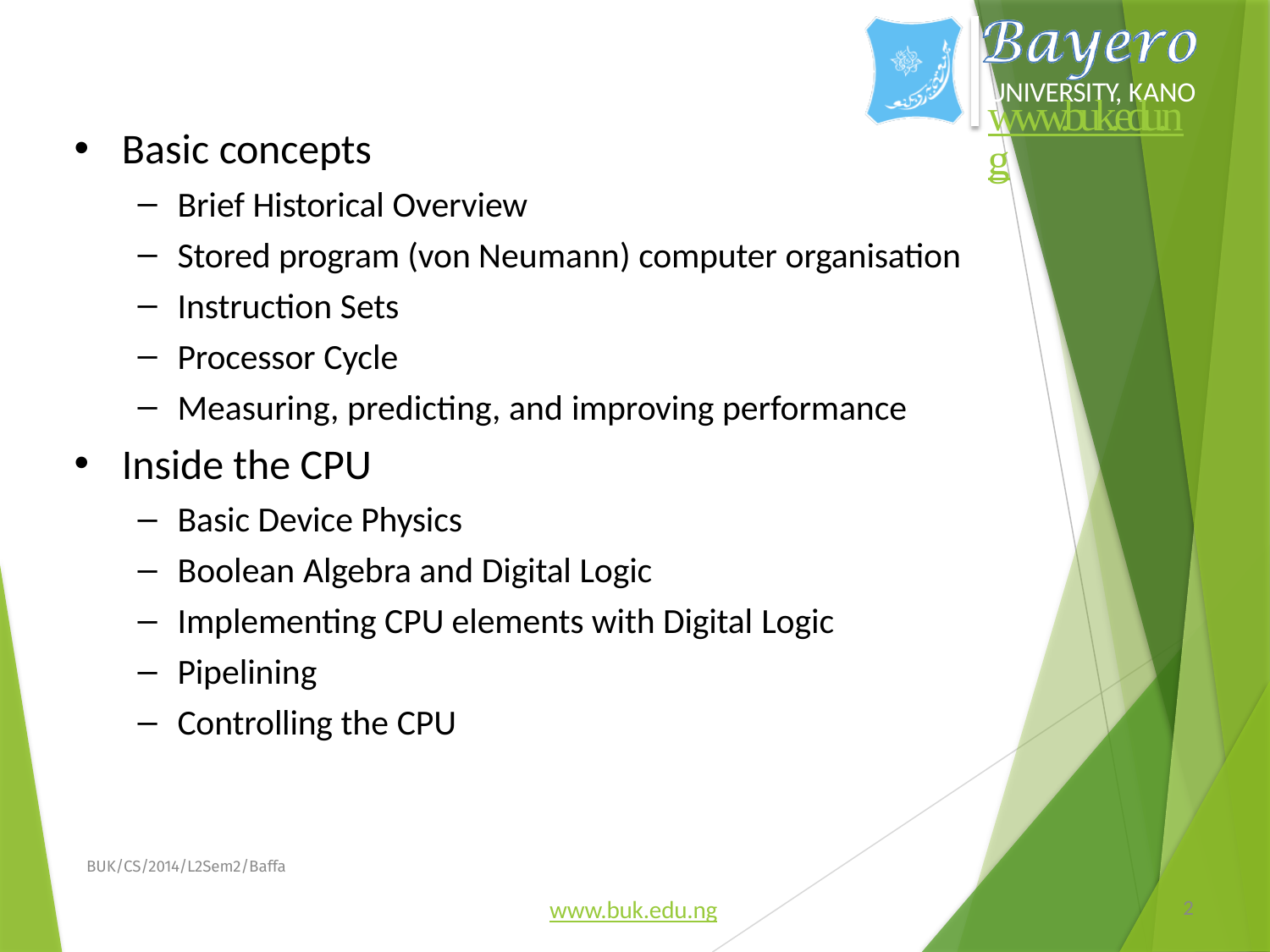

# Outline
UNIVERSITY, KANO
www.buk.edu.ng
Basic concepts
Brief Historical Overview
Stored program (von Neumann) computer organisation
Instruction Sets
Processor Cycle
Measuring, predicting, and improving performance
Inside the CPU
Basic Device Physics
Boolean Algebra and Digital Logic
Implementing CPU elements with Digital Logic
Pipelining
Controlling the CPU
BUK/CS/2014/L2Sem2/Baffa
2
www.buk.edu.ng